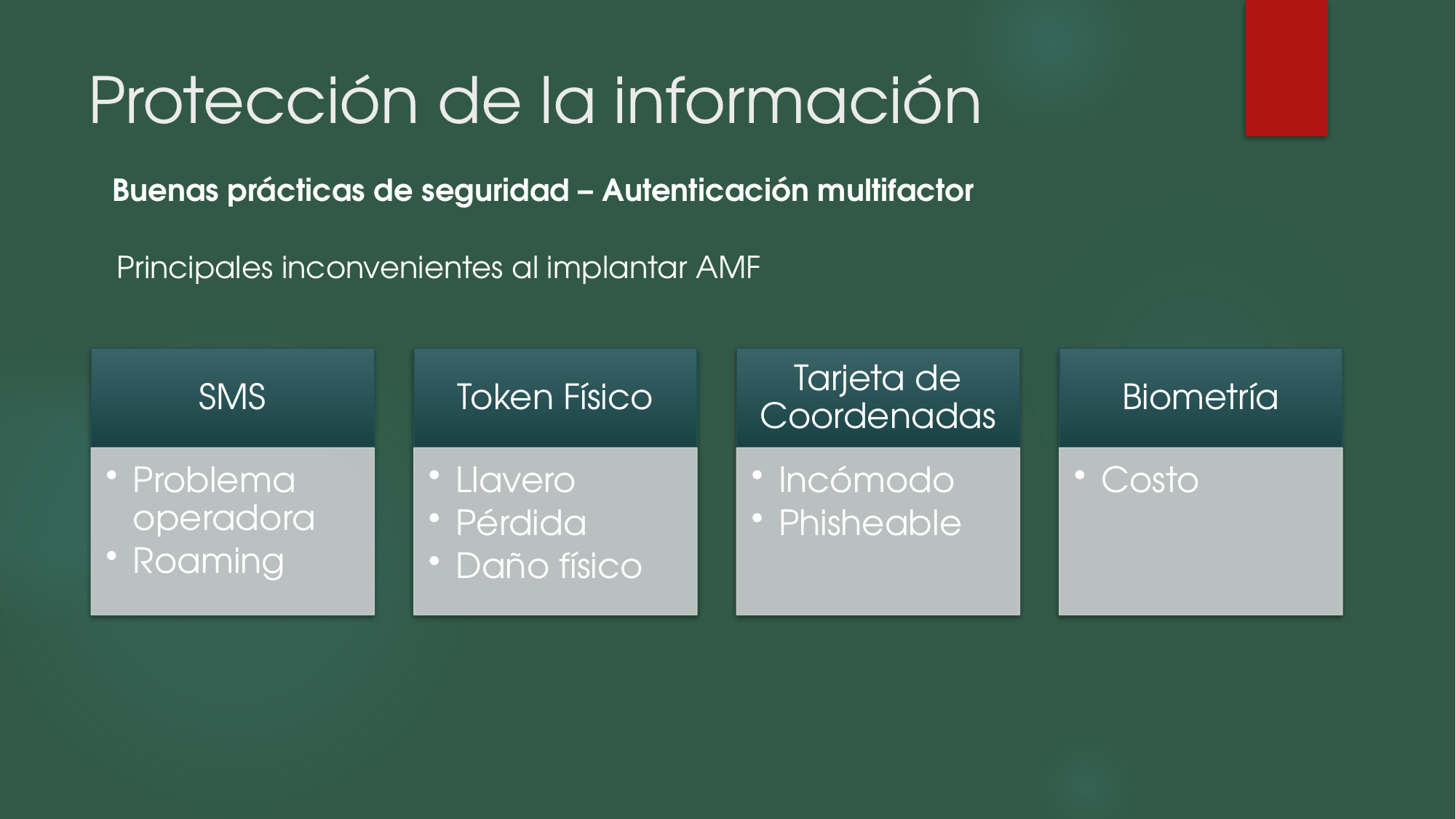

# Protección de la información
SMS
Problema  operadora
Roaming
Token Físico
Llavero
Pérdida
Daño físico
Tarjeta de Coordenadas
Incómodo
Phisheable
Biometría
Costo
Buenas prácticas de seguridad – Autenticación multifactor
Principales inconvenientes al implantar AMF